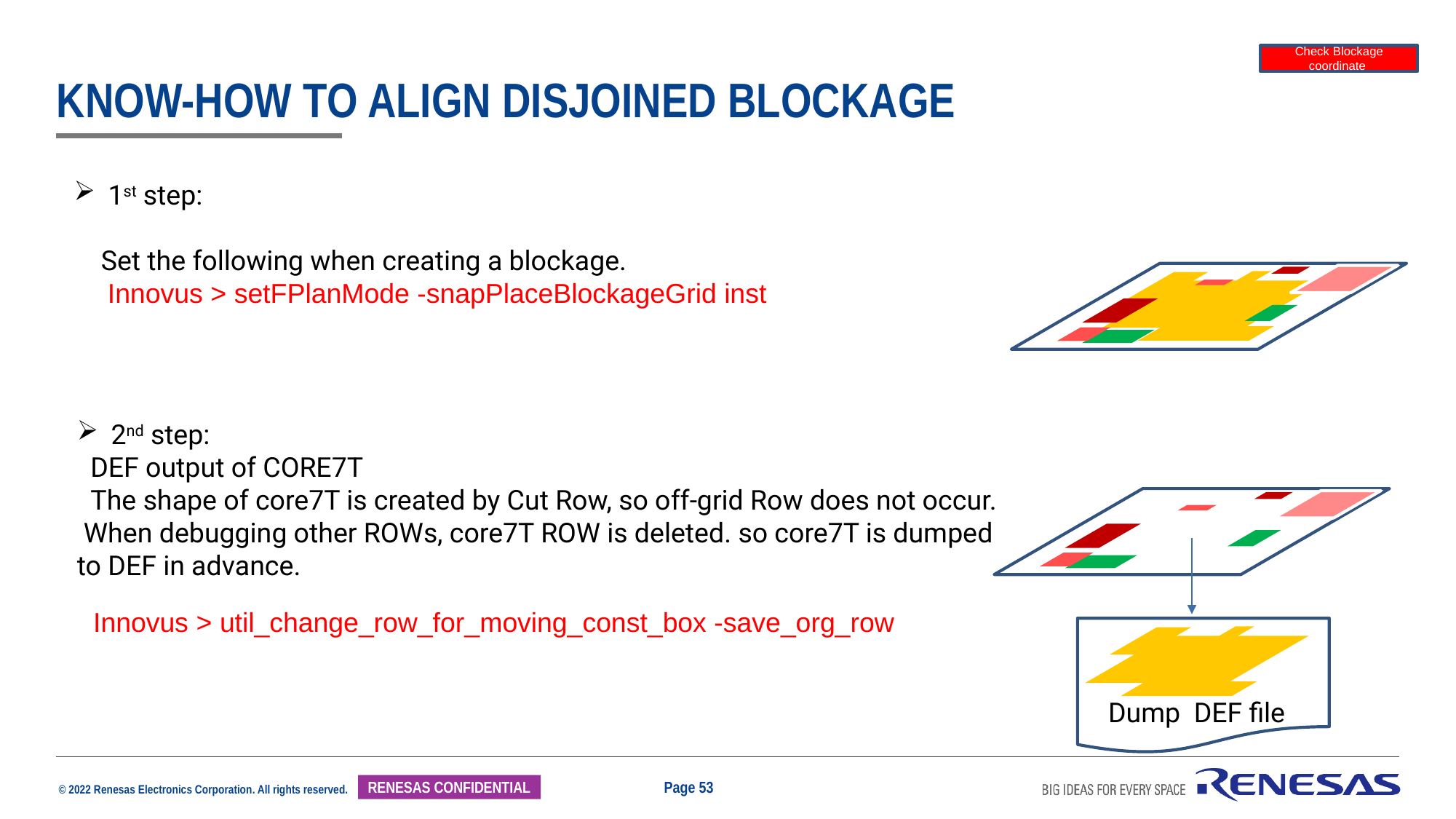

Check Blockage coordinate
# Know-how to align disjoined blockage
1st step:

    Set the following when creating a blockage.
     Innovus > setFPlanMode -snapPlaceBlockageGrid inst

2nd step:
  DEF output of CORE7T
  The shape of core7T is created by Cut Row, so off-grid Row does not occur.
 When debugging other ROWs, core7T ROW is deleted. so core7T is dumped
to DEF in advance.

Innovus > util_change_row_for_moving_const_box -save_org_row

Dump  DEF file